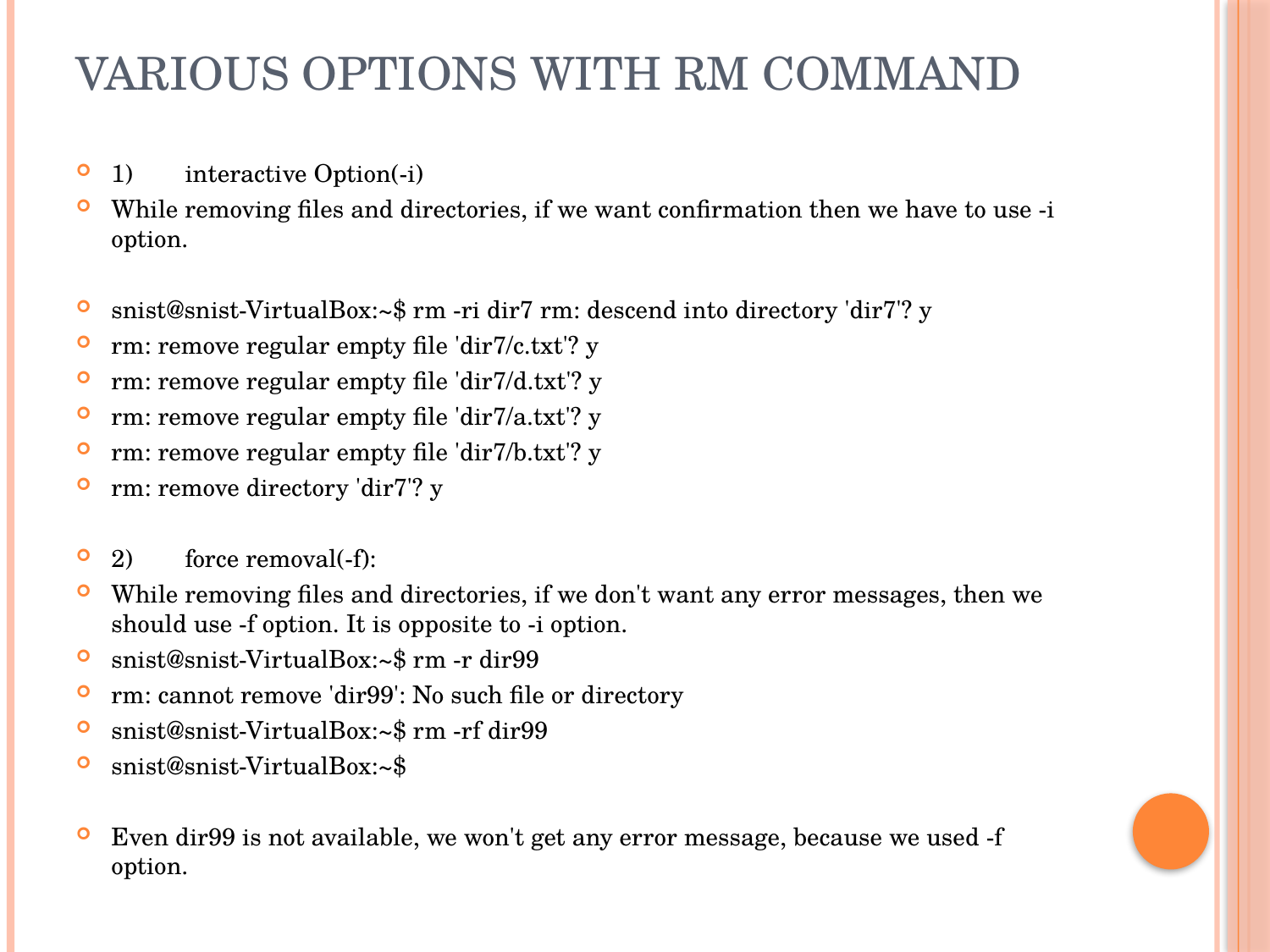

# Various options with rm Command

1)	interactive Option(-i)
While removing files and directories, if we want confirmation then we have to use -i option.

snist@snist-VirtualBox:~$ rm -ri dir7 rm: descend into directory 'dir7'? y
rm: remove regular empty file 'dir7/c.txt'? y
rm: remove regular empty file 'dir7/d.txt'? y
rm: remove regular empty file 'dir7/a.txt'? y
rm: remove regular empty file 'dir7/b.txt'? y
rm: remove directory 'dir7'? y

2)	force removal(-f):
While removing files and directories, if we don't want any error messages, then we should use -f option. It is opposite to -i option.
snist@snist-VirtualBox:~$ rm -r dir99
rm: cannot remove 'dir99': No such file or directory
snist@snist-VirtualBox:~$ rm -rf dir99
snist@snist-VirtualBox:~$

Even dir99 is not available, we won't get any error message, because we used -f option.